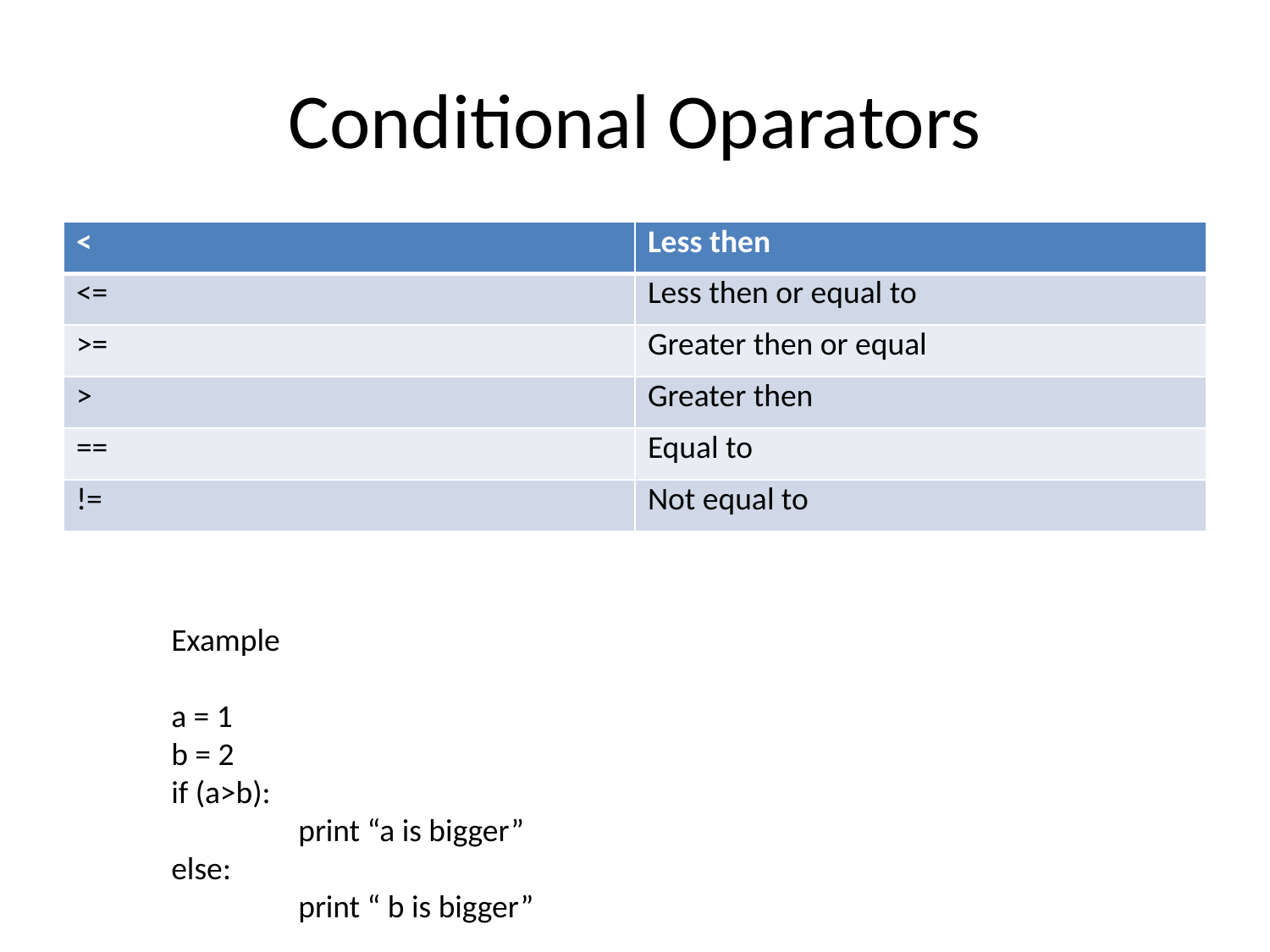

# Conditional Oparators
| < | Less then |
| --- | --- |
| <= | Less then or equal to |
| >= | Greater then or equal |
| > | Greater then |
| == | Equal to |
| != | Not equal to |
Example

a = 1
b = 2
if (a>b):
	print “a is bigger”
else:
	print “ b is bigger”